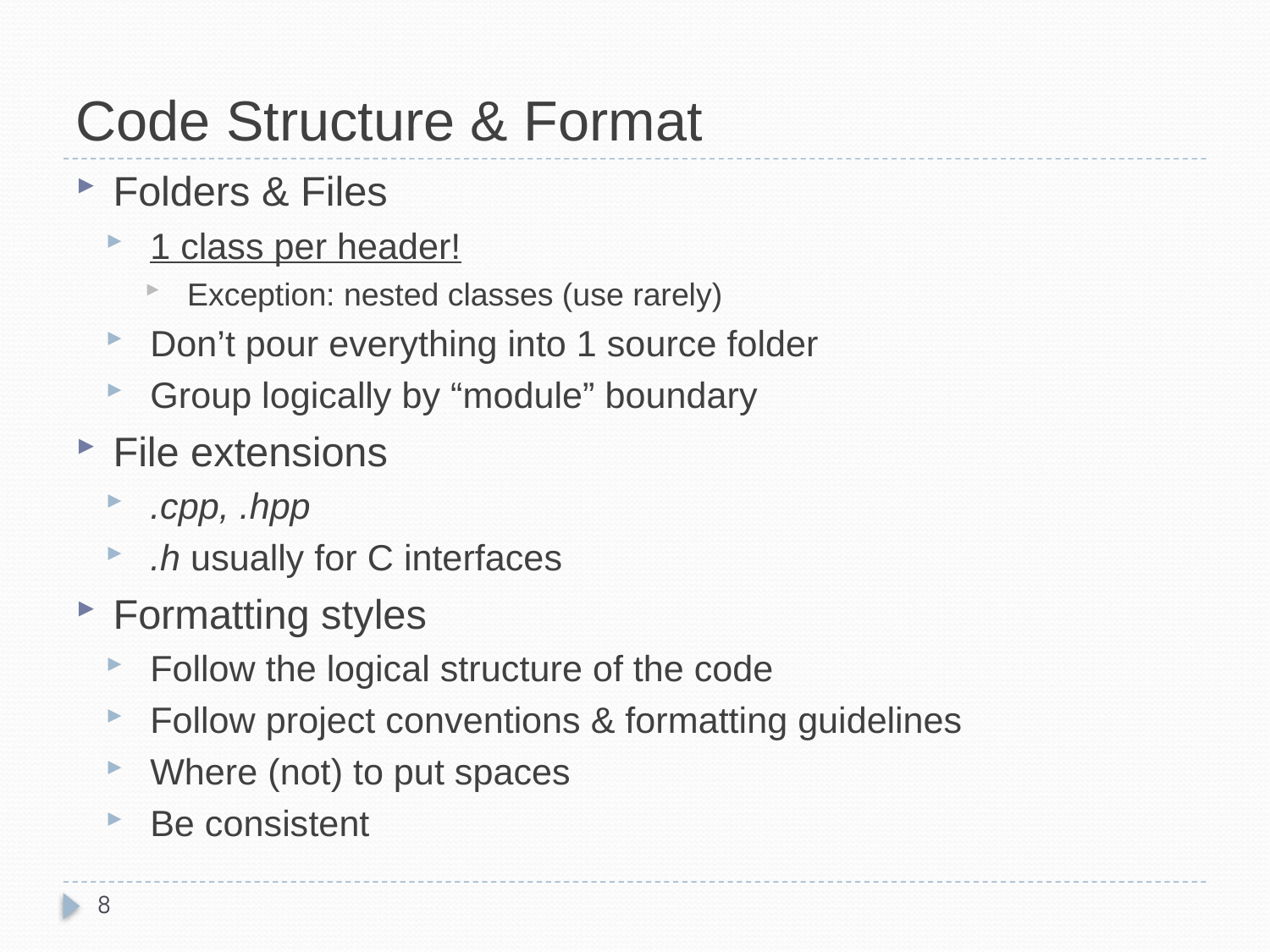

# Code Structure & Format
Folders & Files
1 class per header!
Exception: nested classes (use rarely)
Don’t pour everything into 1 source folder
Group logically by “module” boundary
File extensions
.cpp, .hpp
.h usually for C interfaces
Formatting styles
Follow the logical structure of the code
Follow project conventions & formatting guidelines
Where (not) to put spaces
Be consistent
8